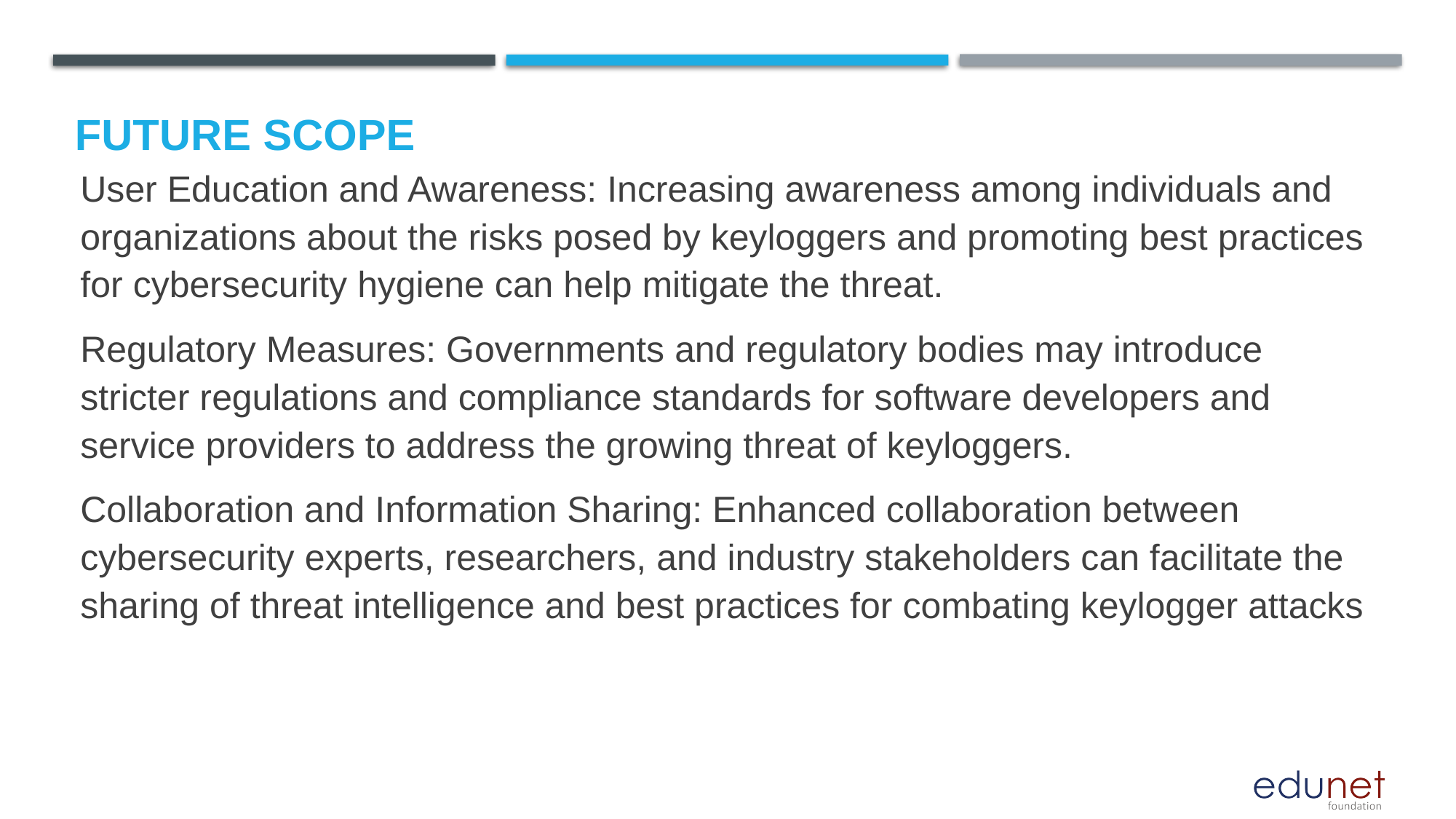

Future scope
User Education and Awareness: Increasing awareness among individuals and organizations about the risks posed by keyloggers and promoting best practices for cybersecurity hygiene can help mitigate the threat.
Regulatory Measures: Governments and regulatory bodies may introduce stricter regulations and compliance standards for software developers and service providers to address the growing threat of keyloggers.
Collaboration and Information Sharing: Enhanced collaboration between cybersecurity experts, researchers, and industry stakeholders can facilitate the sharing of threat intelligence and best practices for combating keylogger attacks